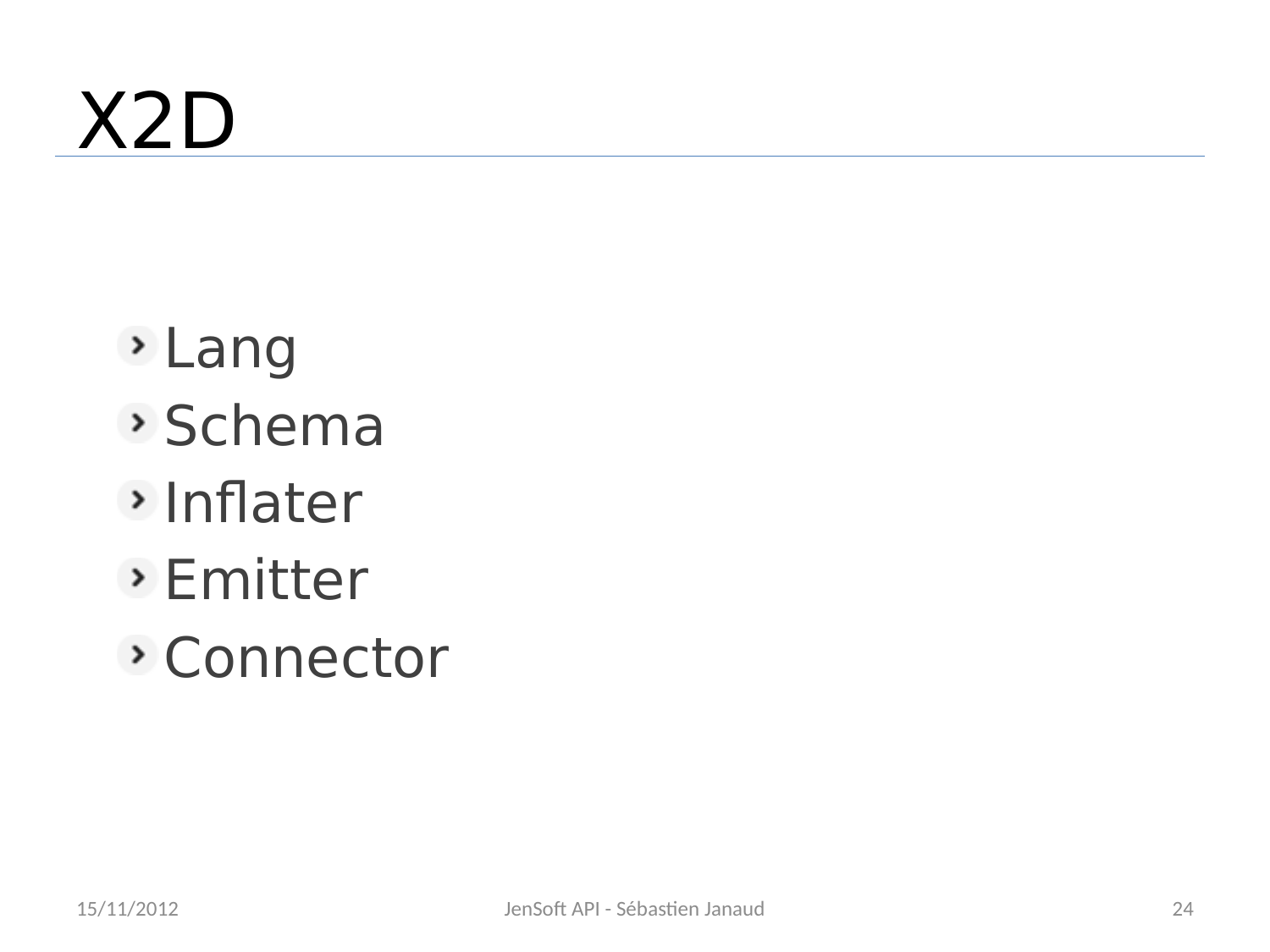

# X2D
Lang
Schema
Inflater
Emitter
Connector

15/11/2012
JenSoft API - Sébastien Janaud
24